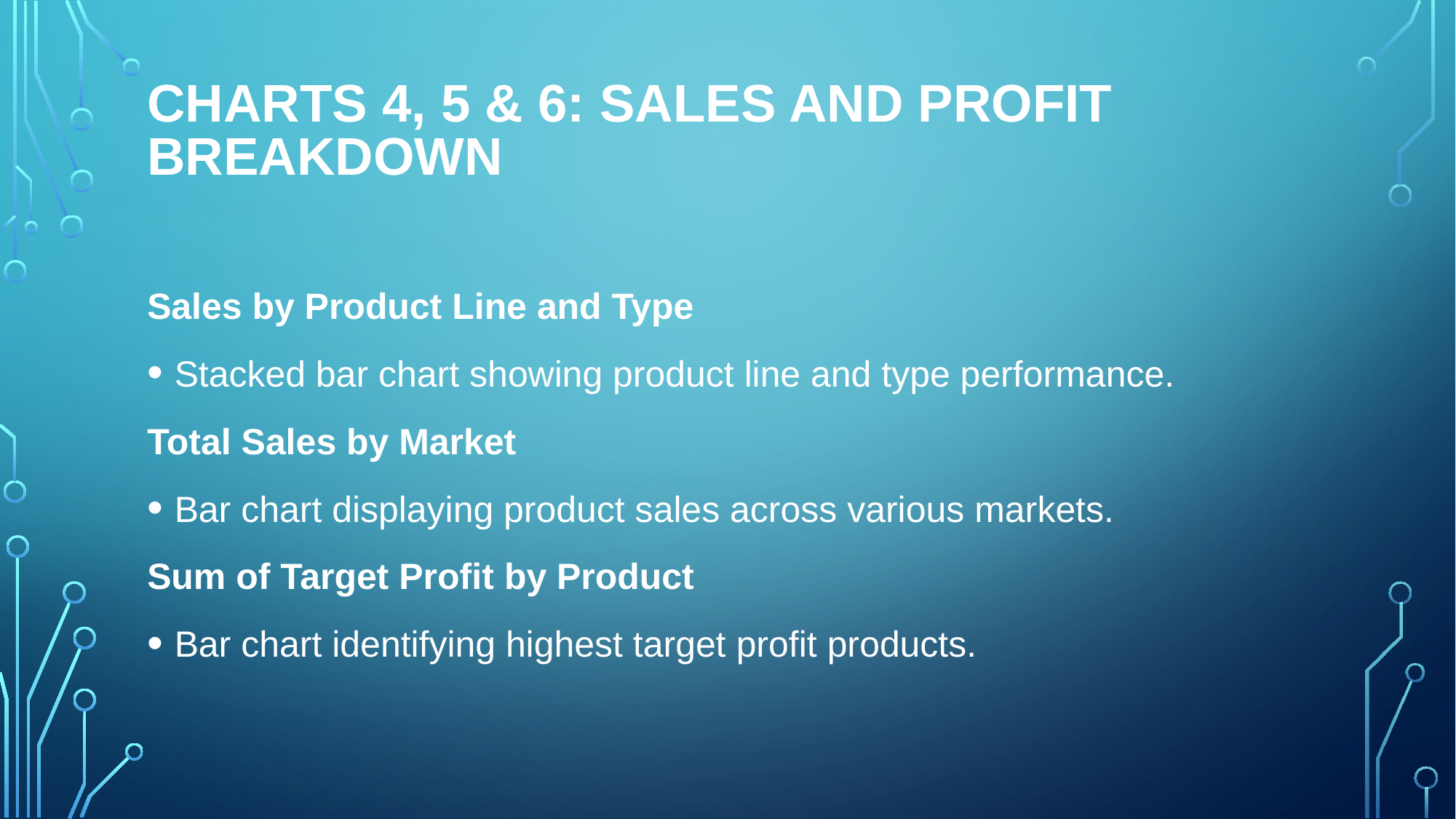

# Charts 4, 5 & 6: Sales and Profit Breakdown
Sales by Product Line and Type
Stacked bar chart showing product line and type performance.
Total Sales by Market
Bar chart displaying product sales across various markets.
Sum of Target Profit by Product
Bar chart identifying highest target profit products.